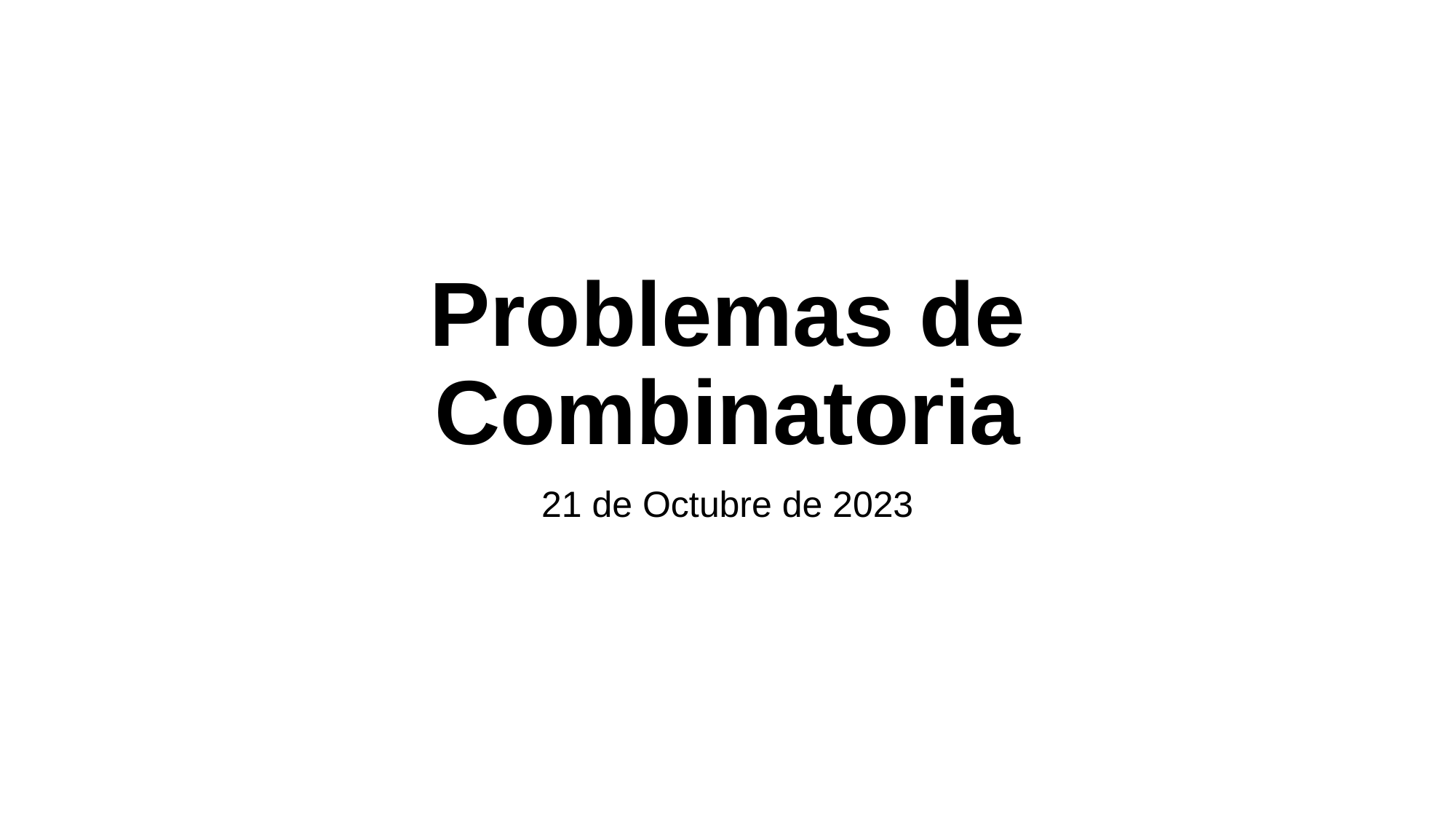

# Problemas de Combinatoria
21 de Octubre de 2023